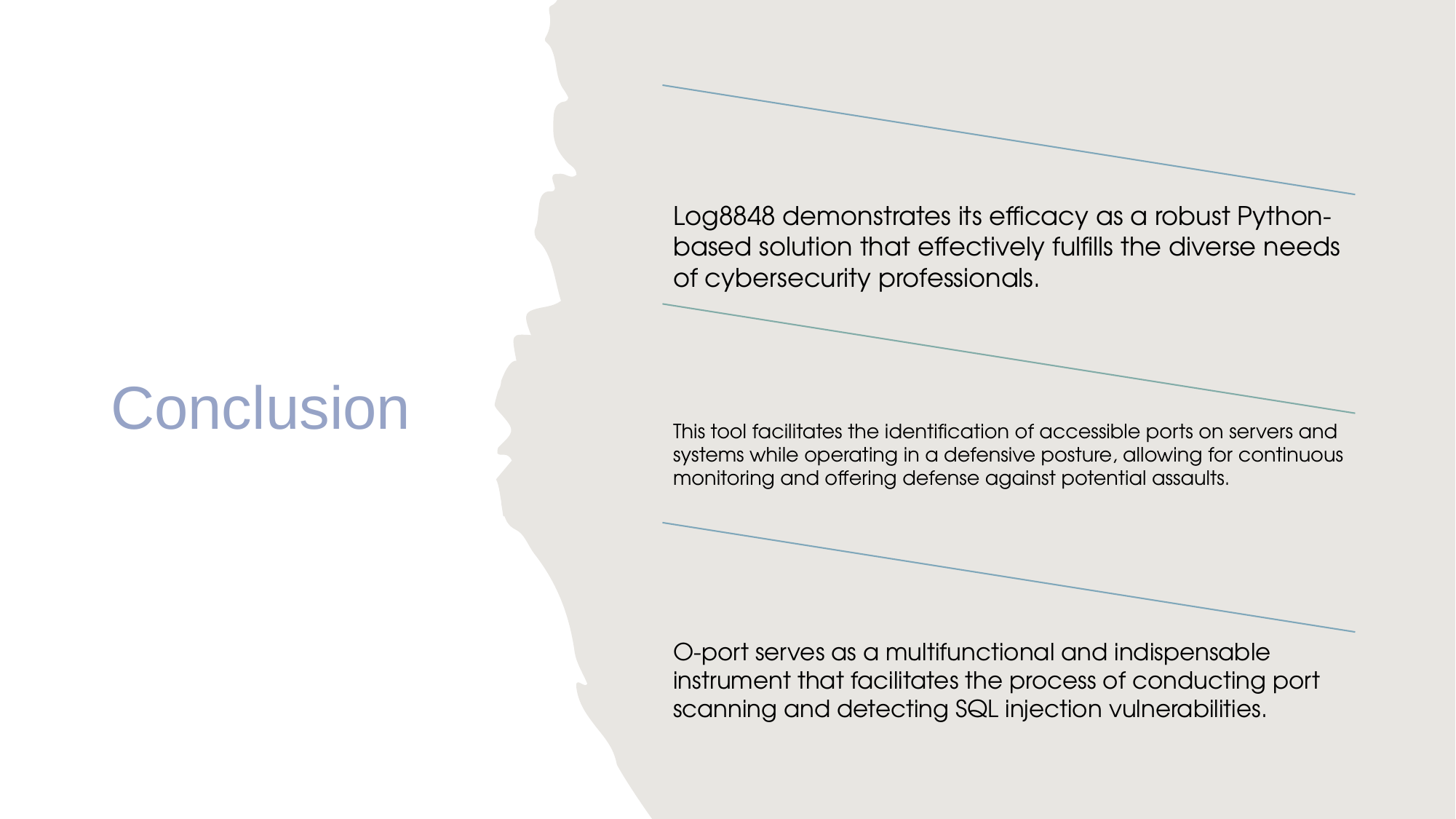

# Conclusion
Log8848 demonstrates its efficacy as a robust Python-based solution that effectively fulfills the diverse needs of cybersecurity professionals.
This tool facilitates the identification of accessible ports on servers and systems while operating in a defensive posture, allowing for continuous monitoring and offering defense against potential assaults.
O-port serves as a multifunctional and indispensable instrument that facilitates the process of conducting port scanning and detecting SQL injection vulnerabilities.